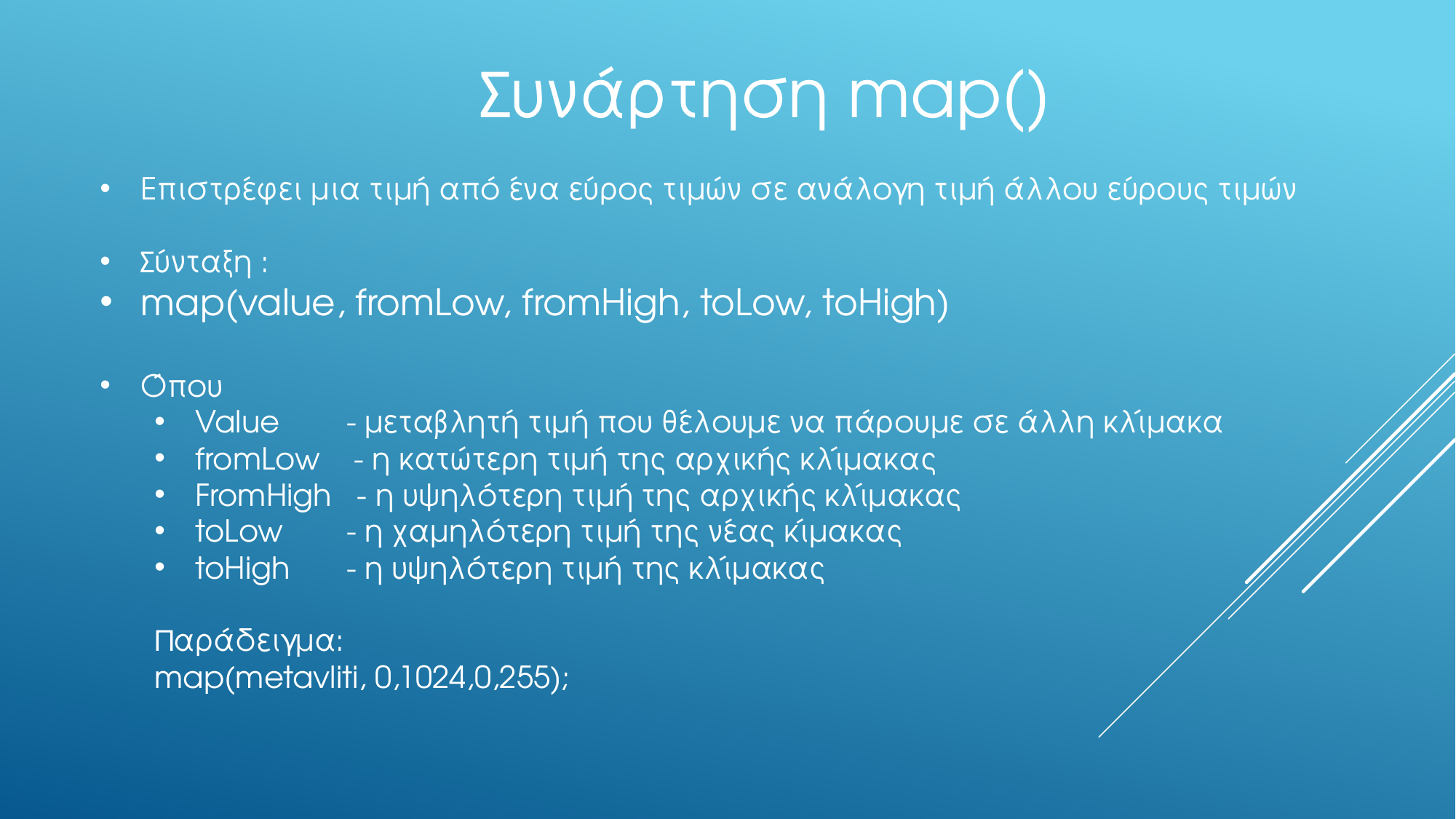

Συνάρτηση map()
Επιστρέφει μια τιμή από ένα εύρος τιμών σε ανάλογη τιμή άλλου εύρους τιμών

Σύνταξη :
map(value, fromLow, fromHigh, toLow, toHigh)

Όπου
Value	     - μεταβλητή τιμή που θέλουμε να πάρουμε σε άλλη κλίμακα
fromLow    - η κατώτερη τιμή της αρχικής κλίμακας
FromHigh   - η υψηλότερη τιμή της αρχικής κλίμακας
toLow	     - η χαμηλότερη τιμή της νέας κίμακας
toHigh	     - η υψηλότερη τιμή της κλίμακας
Παράδειγμα:
map(metavliti, 0,1024,0,255);